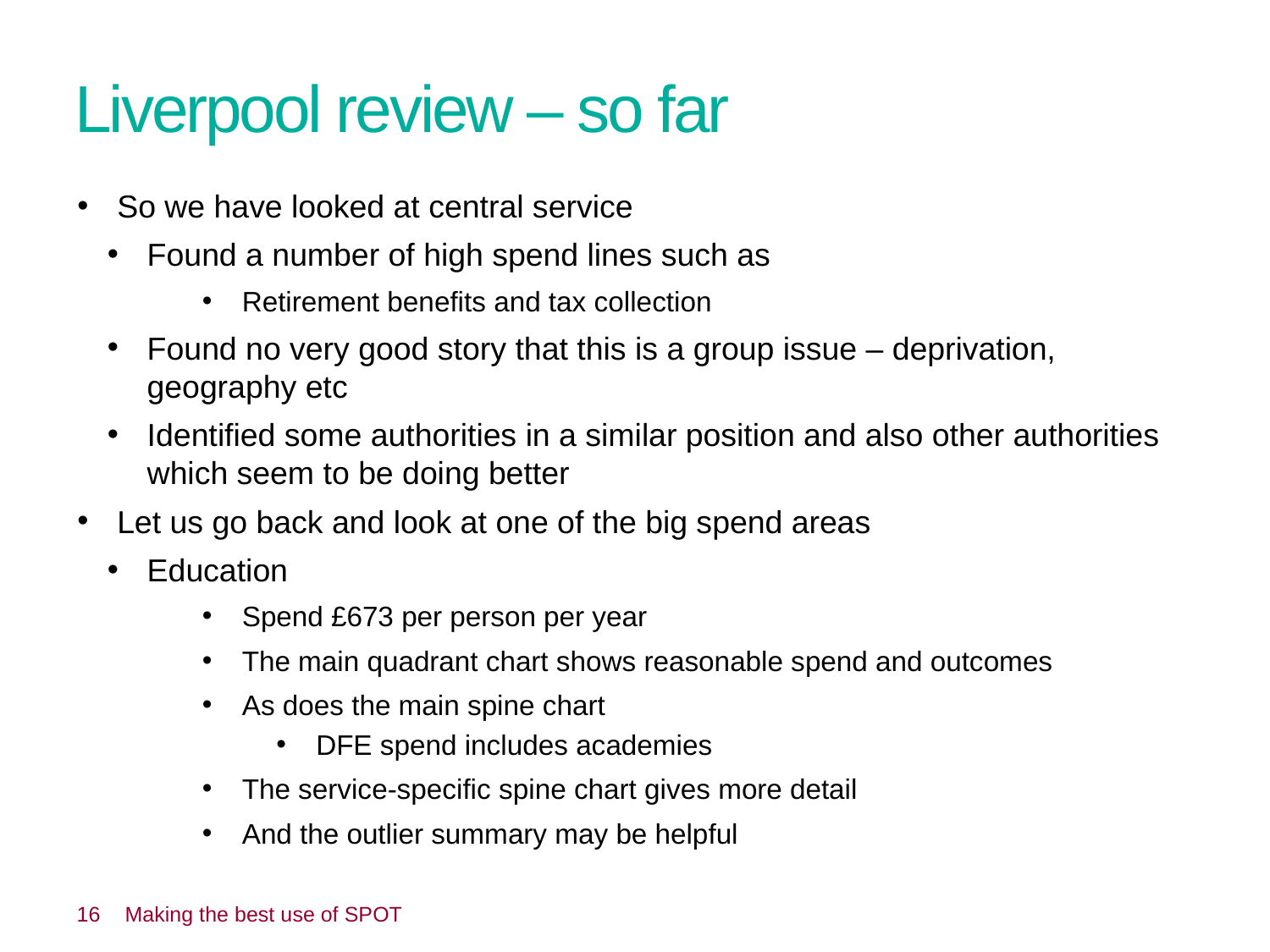

# Liverpool review – so far
So we have looked at central service
Found a number of high spend lines such as
Retirement benefits and tax collection
Found no very good story that this is a group issue – deprivation, geography etc
Identified some authorities in a similar position and also other authorities which seem to be doing better
Let us go back and look at one of the big spend areas
Education
Spend £673 per person per year
The main quadrant chart shows reasonable spend and outcomes
As does the main spine chart
DFE spend includes academies
The service-specific spine chart gives more detail
And the outlier summary may be helpful
  16
Making the best use of SPOT